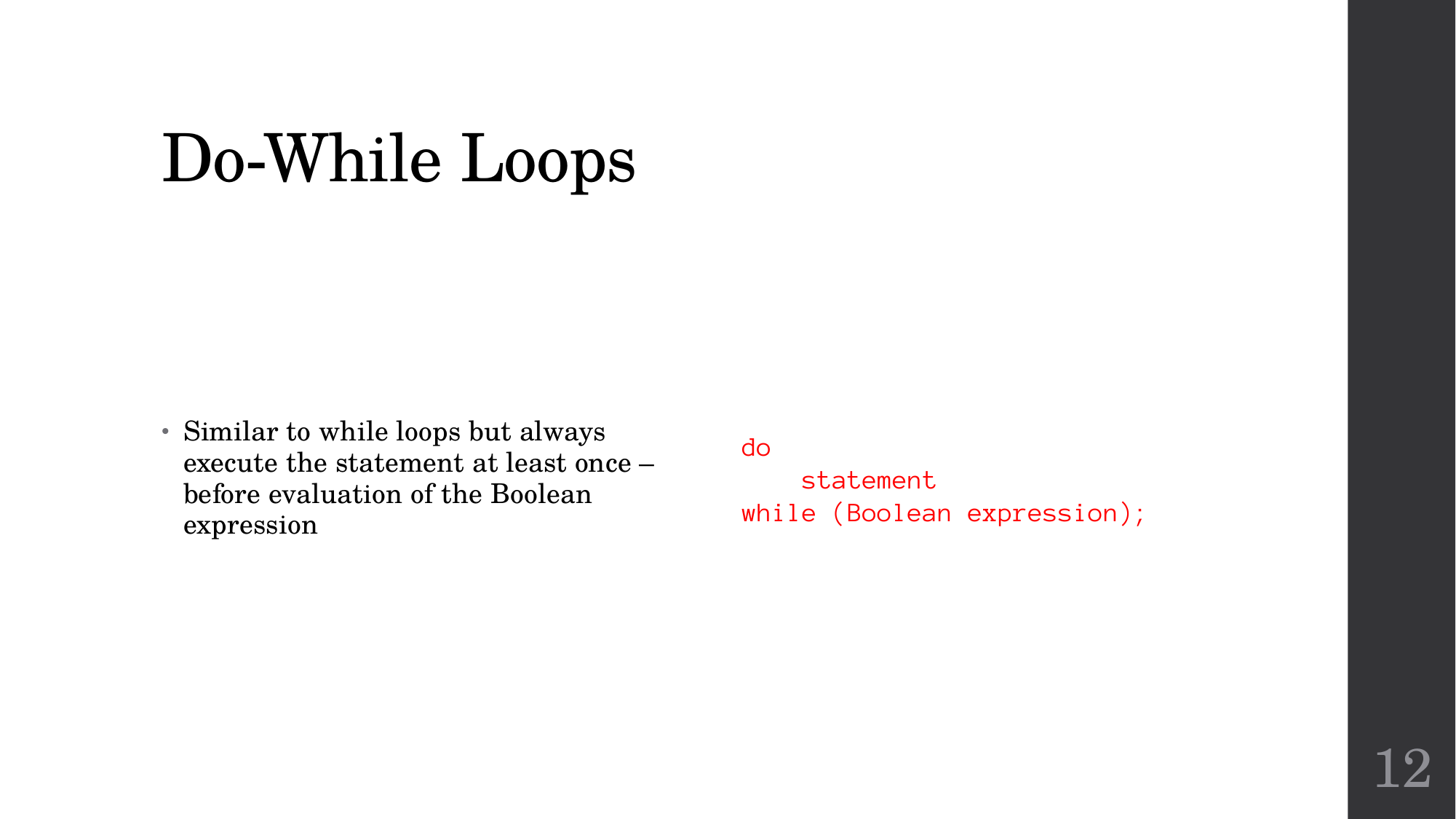

# Do-While Loops
Similar to while loops but always execute the statement at least once – before evaluation of the Boolean expression
do
    statement
while (Boolean expression);
12